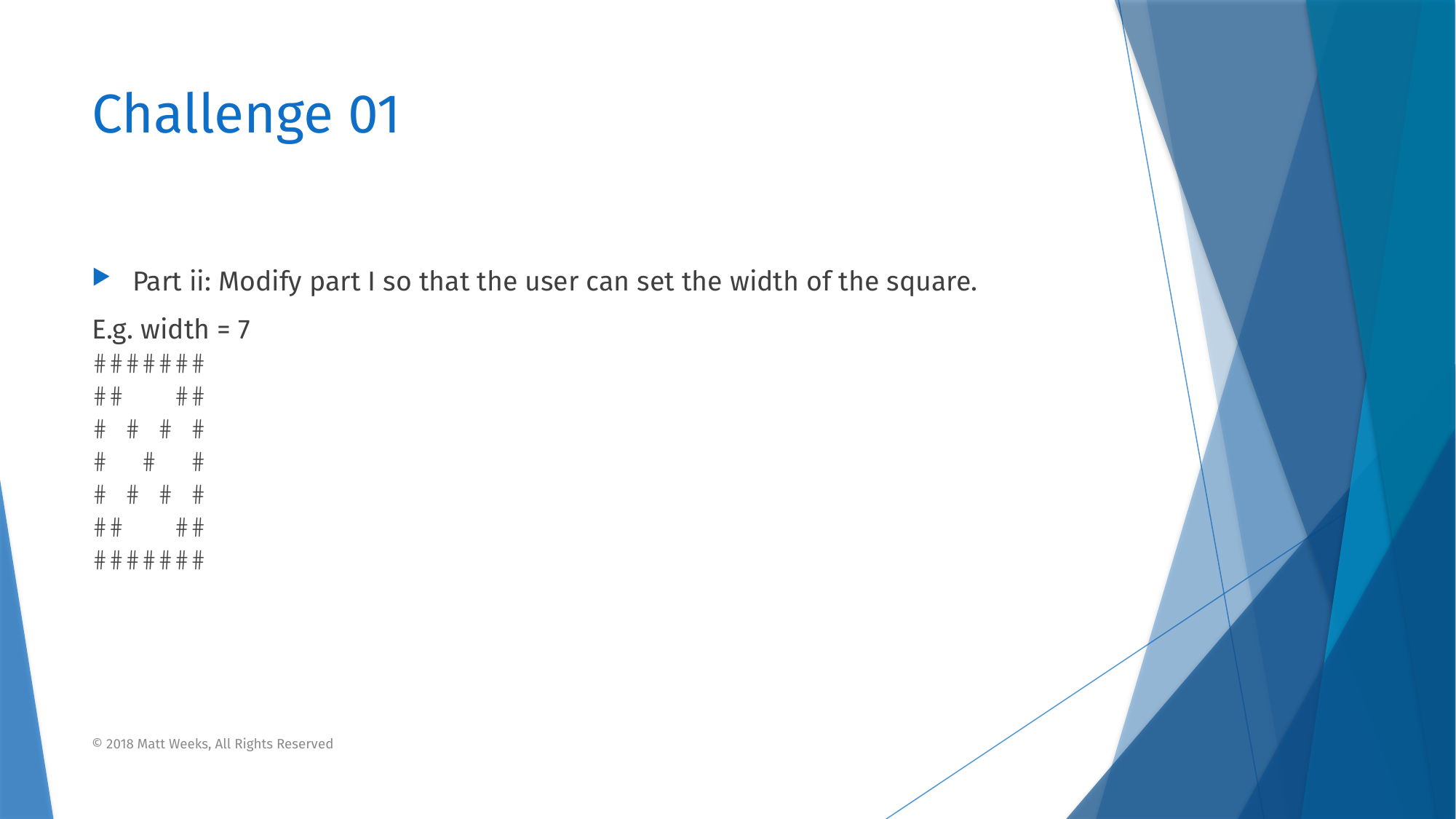

# Challenge 01
Part ii: Modify part I so that the user can set the width of the square.
E.g. width = 7
#######
##   ##
# # # #
#  #  #
# # # #
##   ##
#######
© 2018 Matt Weeks, All Rights Reserved